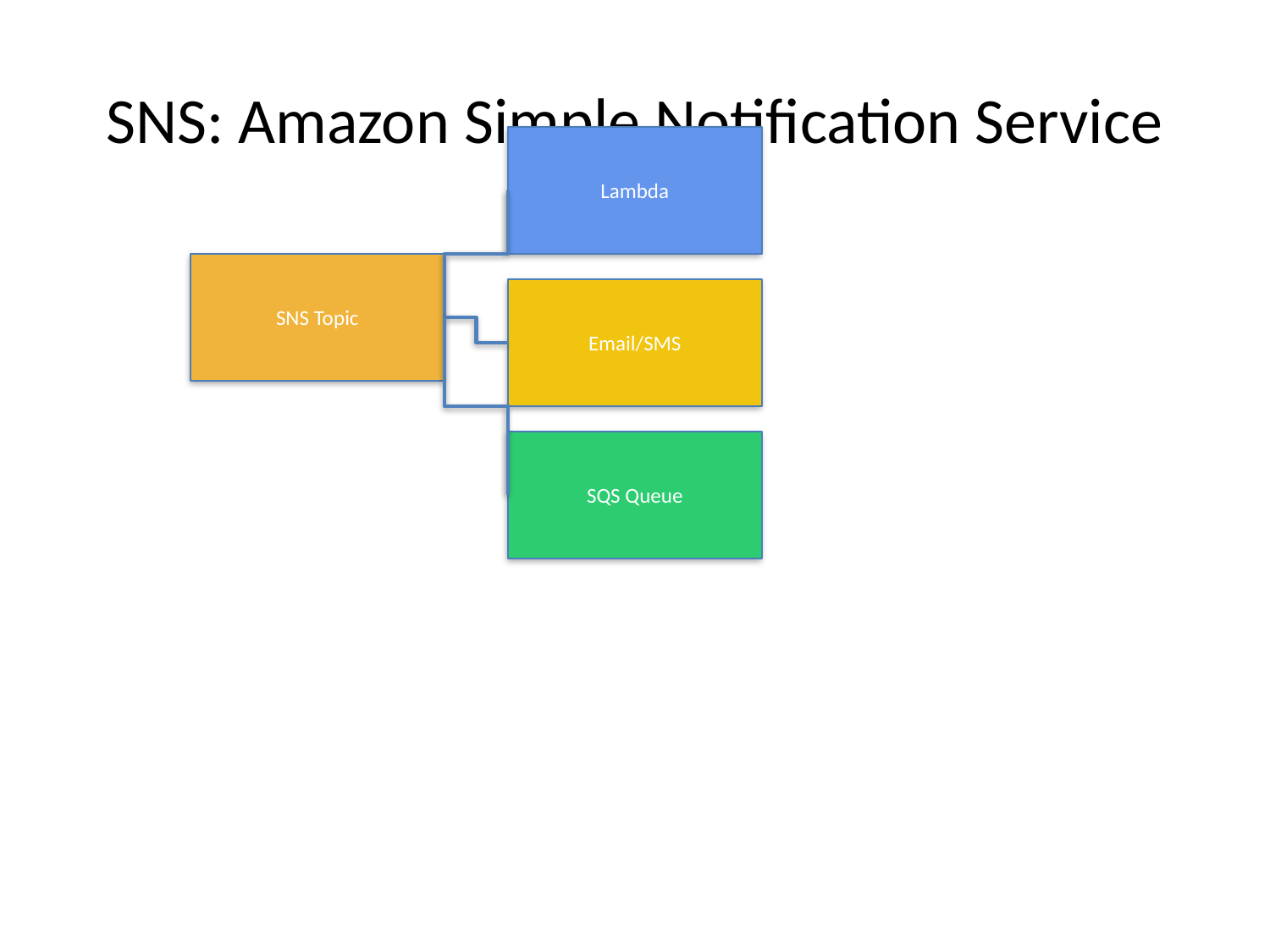

# SNS: Amazon Simple Notification Service
Lambda
SNS Topic
Email/SMS
SQS Queue